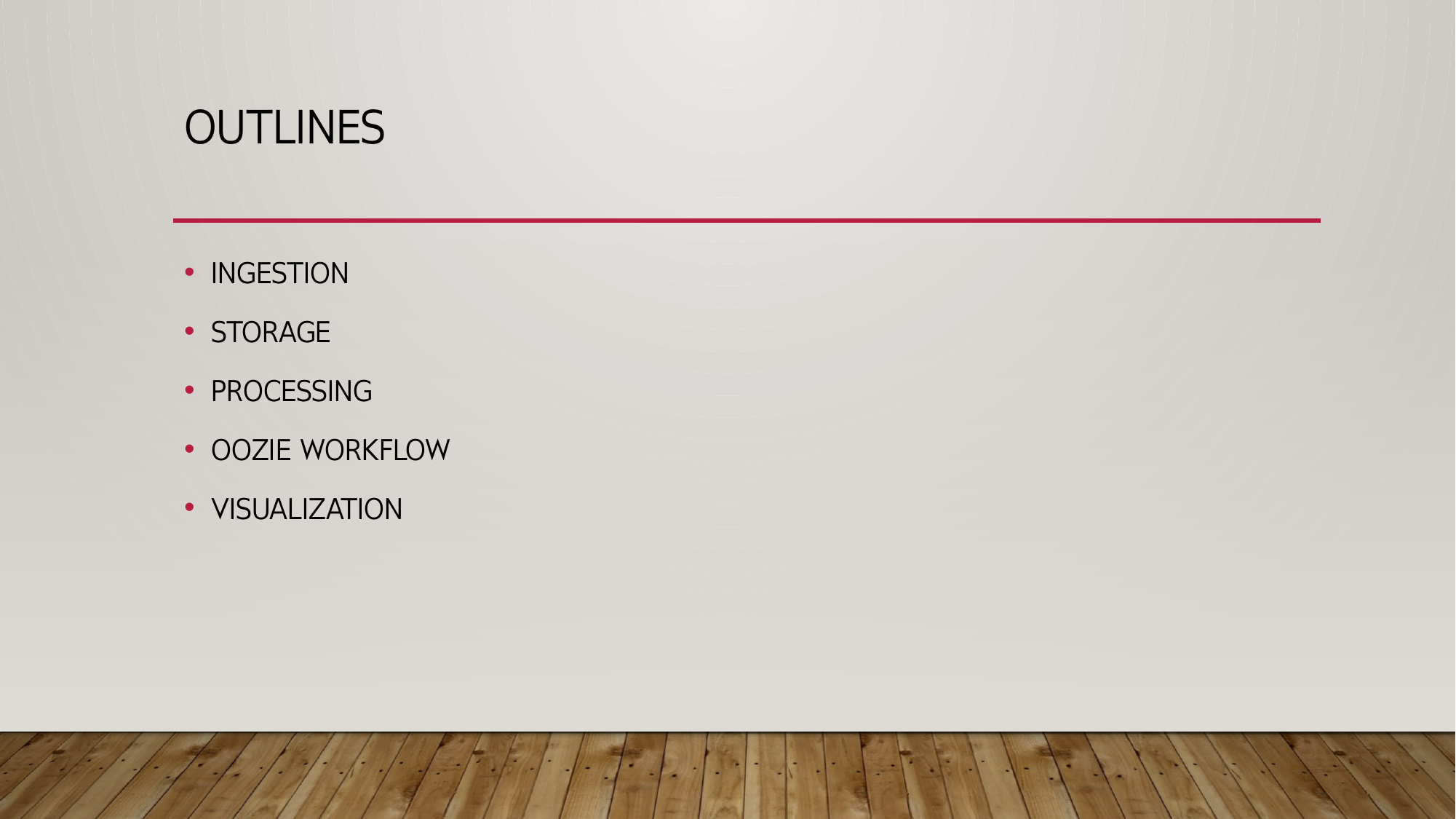

# Outlines
INGESTION
STORAGE
PROCESSING
OOZIE WORKFLOW
VISUALIZATION